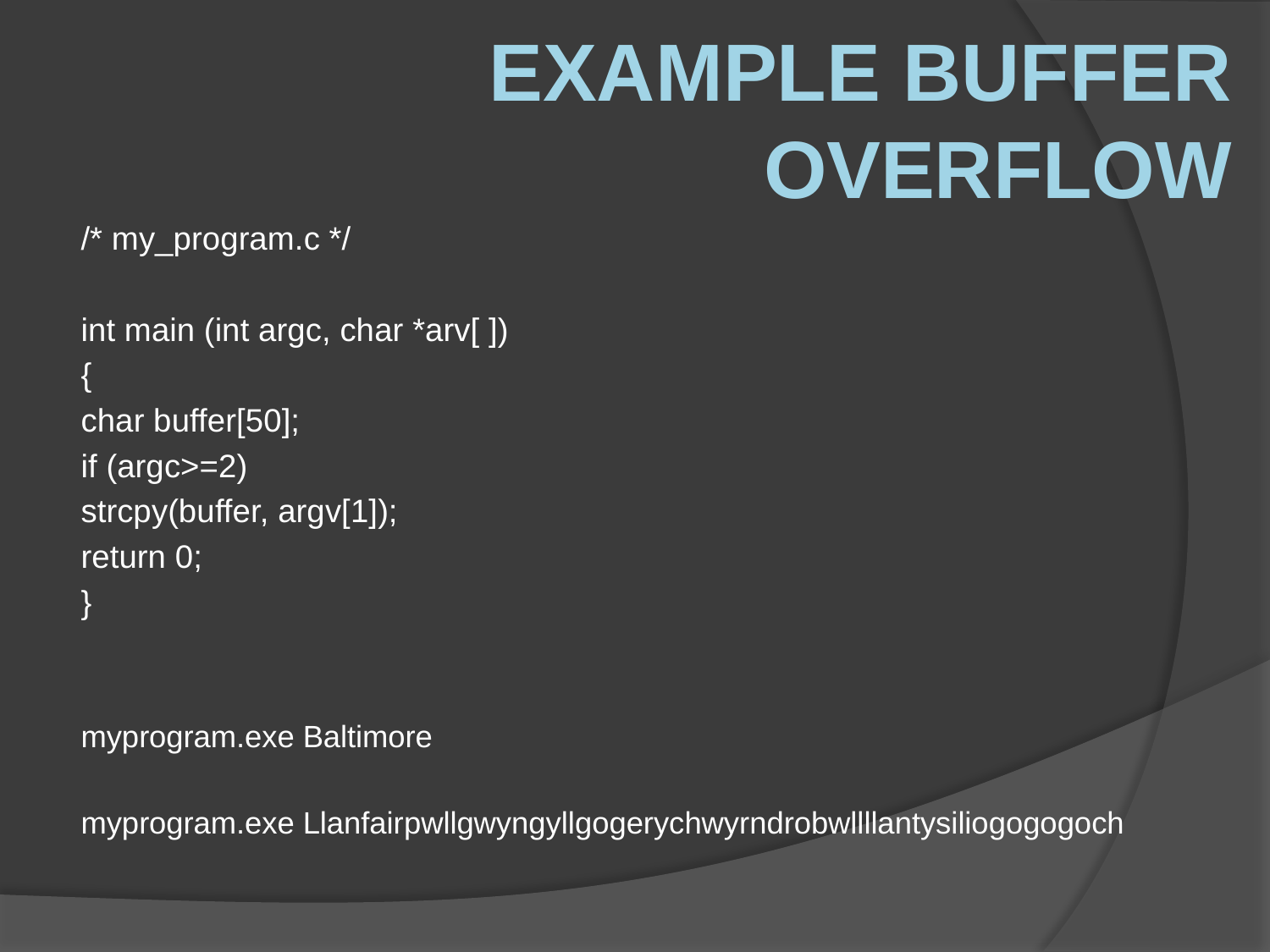

# Example Buffer Overflow
/* my_program.c */

int main (int argc, char *arv[ ])
{
	char buffer[50];
	if (argc>=2)
		strcpy(buffer, argv[1]);
	return 0;
}

myprogram.exe Baltimore

myprogram.exe Llanfair­pwllgwyngyll­gogery­chwyrn­drobwll­llan­tysilio­gogo­goch